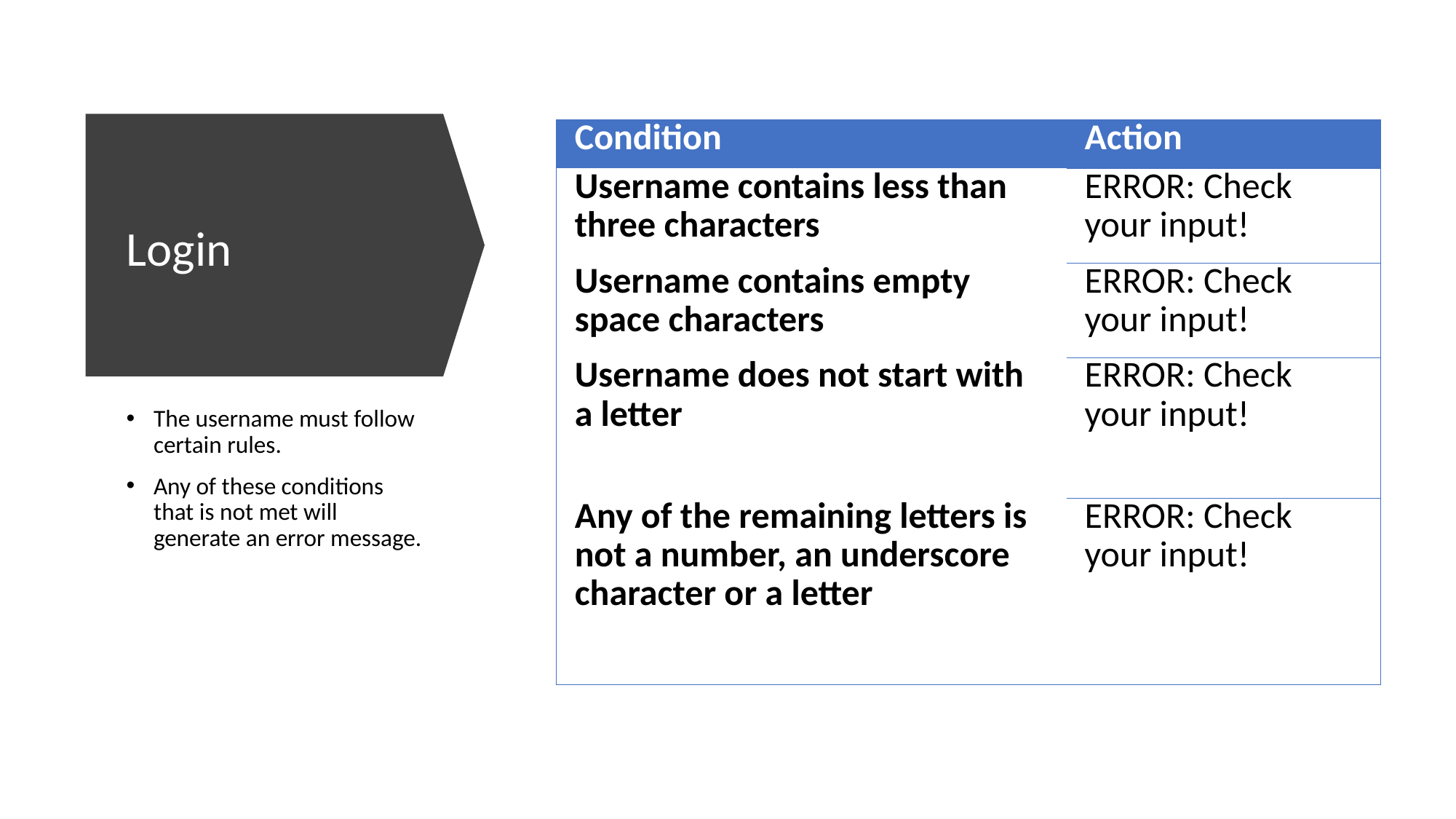

| Condition | Action |
| --- | --- |
| Username contains less than three characters | ERROR: Check your input! |
| Username contains empty space characters | ERROR: Check your input! |
| Username does not start with a letter | ERROR: Check your input! |
| Any of the remaining letters is not a number, an underscore character or a letter | ERROR: Check your input! |
# Login
The username must follow certain rules.
Any of these conditions that is not met will generate an error message.